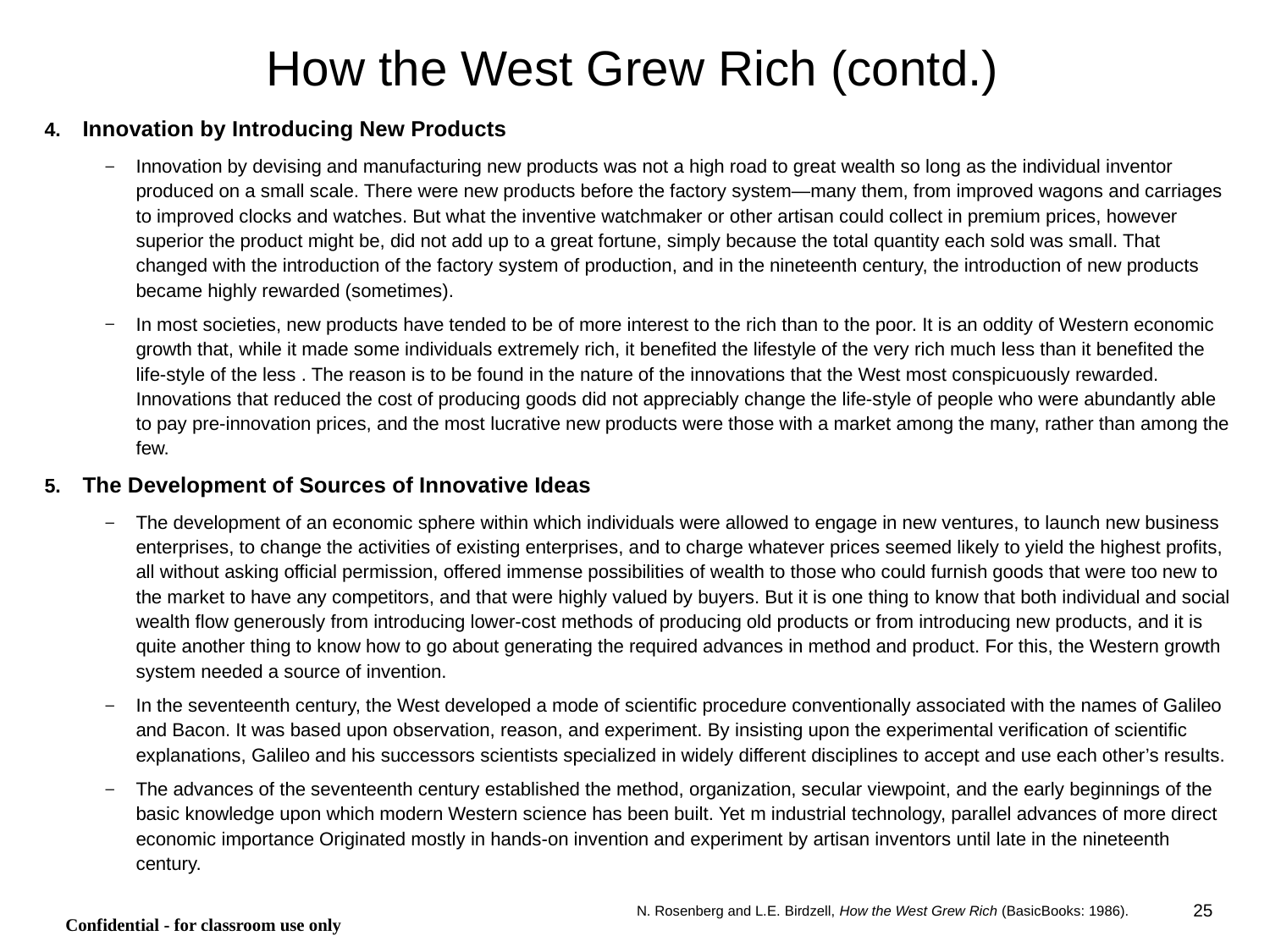

# How the West Grew Rich (contd.)
Innovation by Introducing New Products
Innovation by devising and manufacturing new products was not a high road to great wealth so long as the individual inventor produced on a small scale. There were new products before the factory system—many them, from improved wagons and carriages to improved clocks and watches. But what the inventive watchmaker or other artisan could collect in premium prices, however superior the product might be, did not add up to a great fortune, simply because the total quantity each sold was small. That changed with the introduction of the factory system of production, and in the nineteenth century, the introduction of new products became highly rewarded (sometimes).
In most societies, new products have tended to be of more interest to the rich than to the poor. It is an oddity of Western economic growth that, while it made some individuals extremely rich, it benefited the lifestyle of the very rich much less than it benefited the life-style of the less . The reason is to be found in the nature of the innovations that the West most conspicuously rewarded. Innovations that reduced the cost of producing goods did not appreciably change the life-style of people who were abundantly able to pay pre-innovation prices, and the most lucrative new products were those with a market among the many, rather than among the few.
The Development of Sources of Innovative Ideas
The development of an economic sphere within which individuals were allowed to engage in new ventures, to launch new business enterprises, to change the activities of existing enterprises, and to charge whatever prices seemed likely to yield the highest profits, all without asking official permission, offered immense possibilities of wealth to those who could furnish goods that were too new to the market to have any competitors, and that were highly valued by buyers. But it is one thing to know that both individual and social wealth flow generously from introducing lower-cost methods of producing old products or from introducing new products, and it is quite another thing to know how to go about generating the required advances in method and product. For this, the Western growth system needed a source of invention.
In the seventeenth century, the West developed a mode of scientific procedure conventionally associated with the names of Galileo and Bacon. It was based upon observation, reason, and experiment. By insisting upon the experimental verification of scientific explanations, Galileo and his successors scientists specialized in widely different disciplines to accept and use each other’s results.
The advances of the seventeenth century established the method, organization, secular viewpoint, and the early beginnings of the basic knowledge upon which modern Western science has been built. Yet m industrial technology, parallel advances of more direct economic importance Originated mostly in hands-on invention and experiment by artisan inventors until late in the nineteenth century.
N. Rosenberg and L.E. Birdzell, How the West Grew Rich (BasicBooks: 1986).